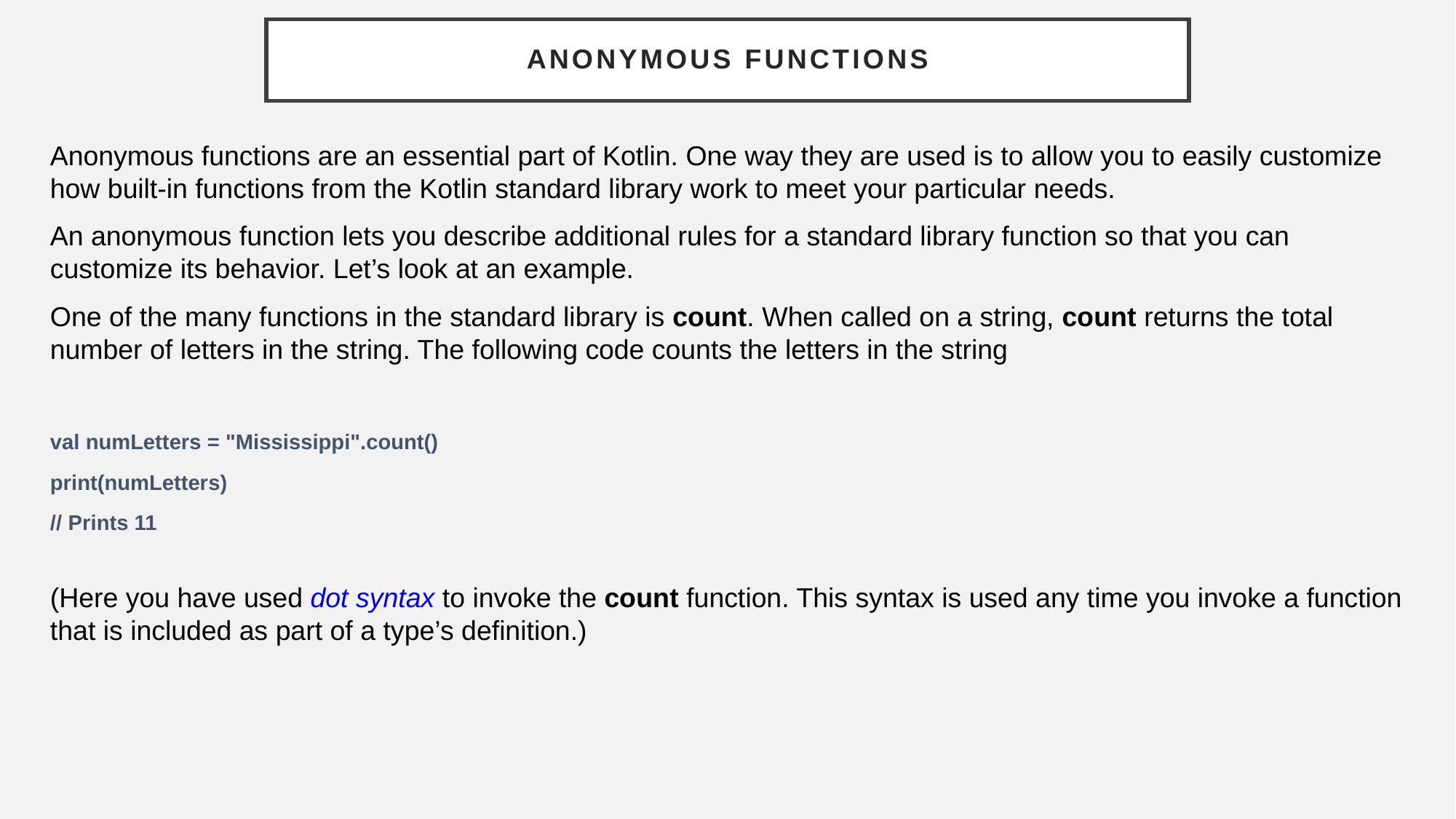

# Anonymous Functions
Anonymous functions are an essential part of Kotlin. One way they are used is to allow you to easily customize how built-in functions from the Kotlin standard library work to meet your particular needs.
An anonymous function lets you describe additional rules for a standard library function so that you can customize its behavior. Let’s look at an example.
One of the many functions in the standard library is count. When called on a string, count returns the total number of letters in the string. The following code counts the letters in the string

val numLetters = "Mississippi".count()
print(numLetters)
// Prints 11

(Here you have used dot syntax to invoke the count function. This syntax is used any time you invoke a function that is included as part of a type’s definition.)